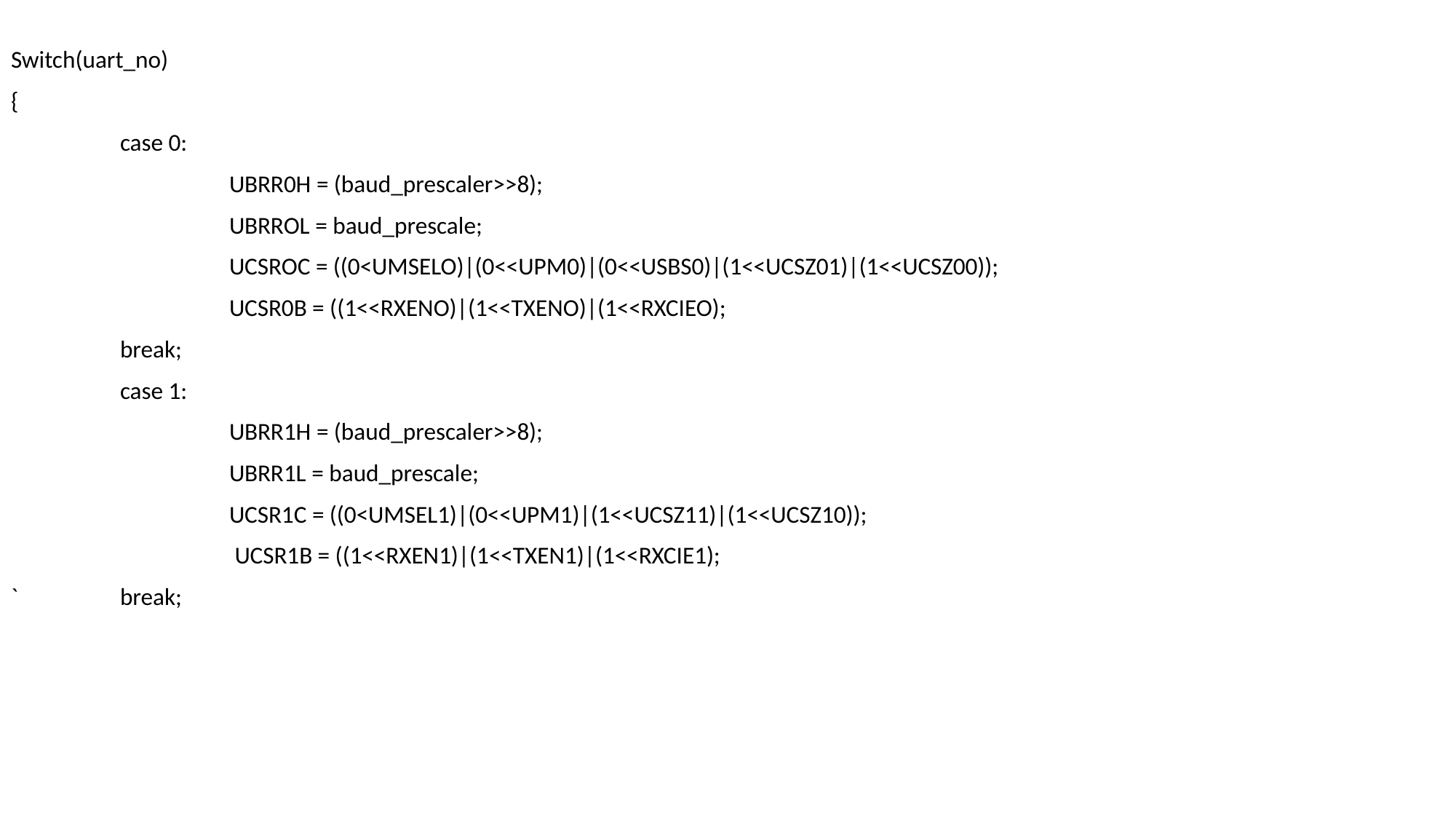

Switch(uart_no)
{
	case 0:
		UBRR0H = (baud_prescaler>>8);
		UBRROL = baud_prescale;
		UCSROC = ((0<UMSELO)|(0<<UPM0)|(0<<USBS0)|(1<<UCSZ01)|(1<<UCSZ00));
		UCSR0B = ((1<<RXENO)|(1<<TXENO)|(1<<RXCIEO);
	break;
	case 1:
		UBRR1H = (baud_prescaler>>8);
		UBRR1L = baud_prescale;
		UCSR1C = ((0<UMSEL1)|(0<<UPM1)|(1<<UCSZ11)|(1<<UCSZ10));
		 UCSR1B = ((1<<RXEN1)|(1<<TXEN1)|(1<<RXCIE1);
`	break;